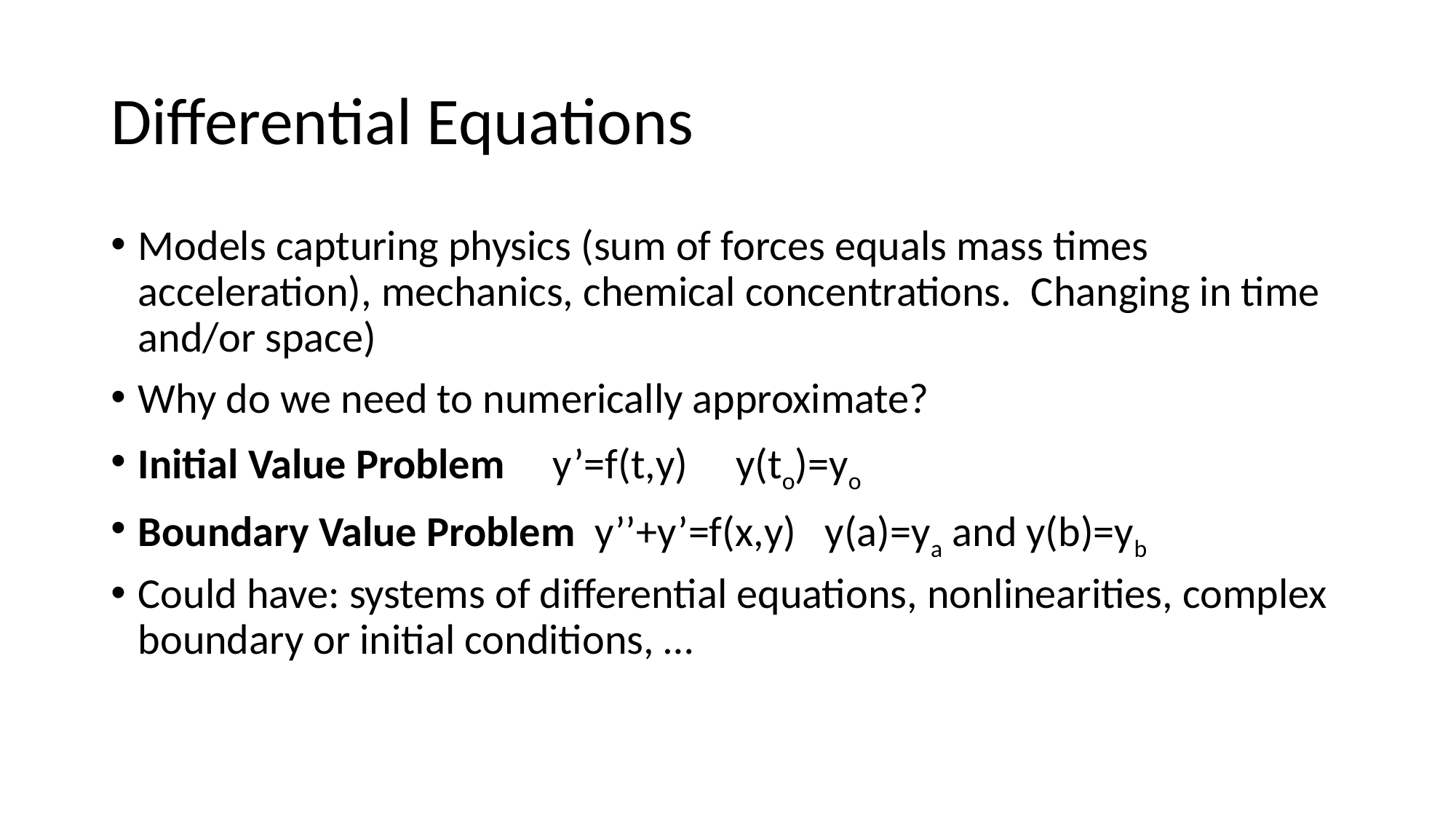

# Differential Equations
Models capturing physics (sum of forces equals mass times acceleration), mechanics, chemical concentrations.  Changing in time and/or space)
Why do we need to numerically approximate?
Initial Value Problem     y’=f(t,y)     y(to)=yo
Boundary Value Problem  y’’+y’=f(x,y)   y(a)=ya and y(b)=yb
Could have: systems of differential equations, nonlinearities, complex boundary or initial conditions, …